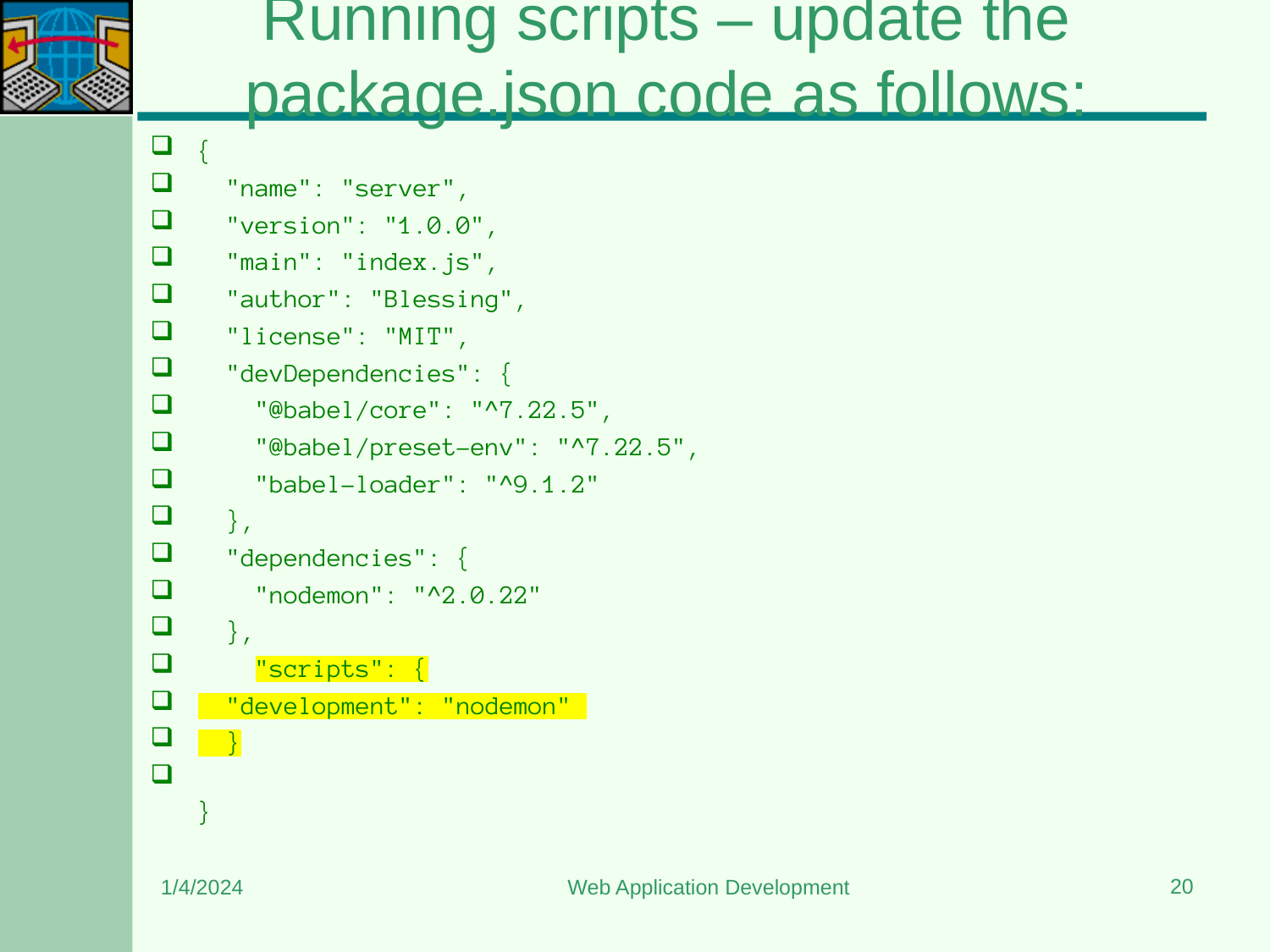

# Running scripts – update the package.json code as follows:
{
  "name": "server",
  "version": "1.0.0",
  "main": "index.js",
  "author": "Blessing",
  "license": "MIT",
  "devDependencies": {
    "@babel/core": "^7.22.5",
    "@babel/preset-env": "^7.22.5",
    "babel-loader": "^9.1.2"
  },
  "dependencies": {
    "nodemon": "^2.0.22"
  },
    "scripts": {
  "development": "nodemon"
  }
}

20
1/4/2024
Web Application Development